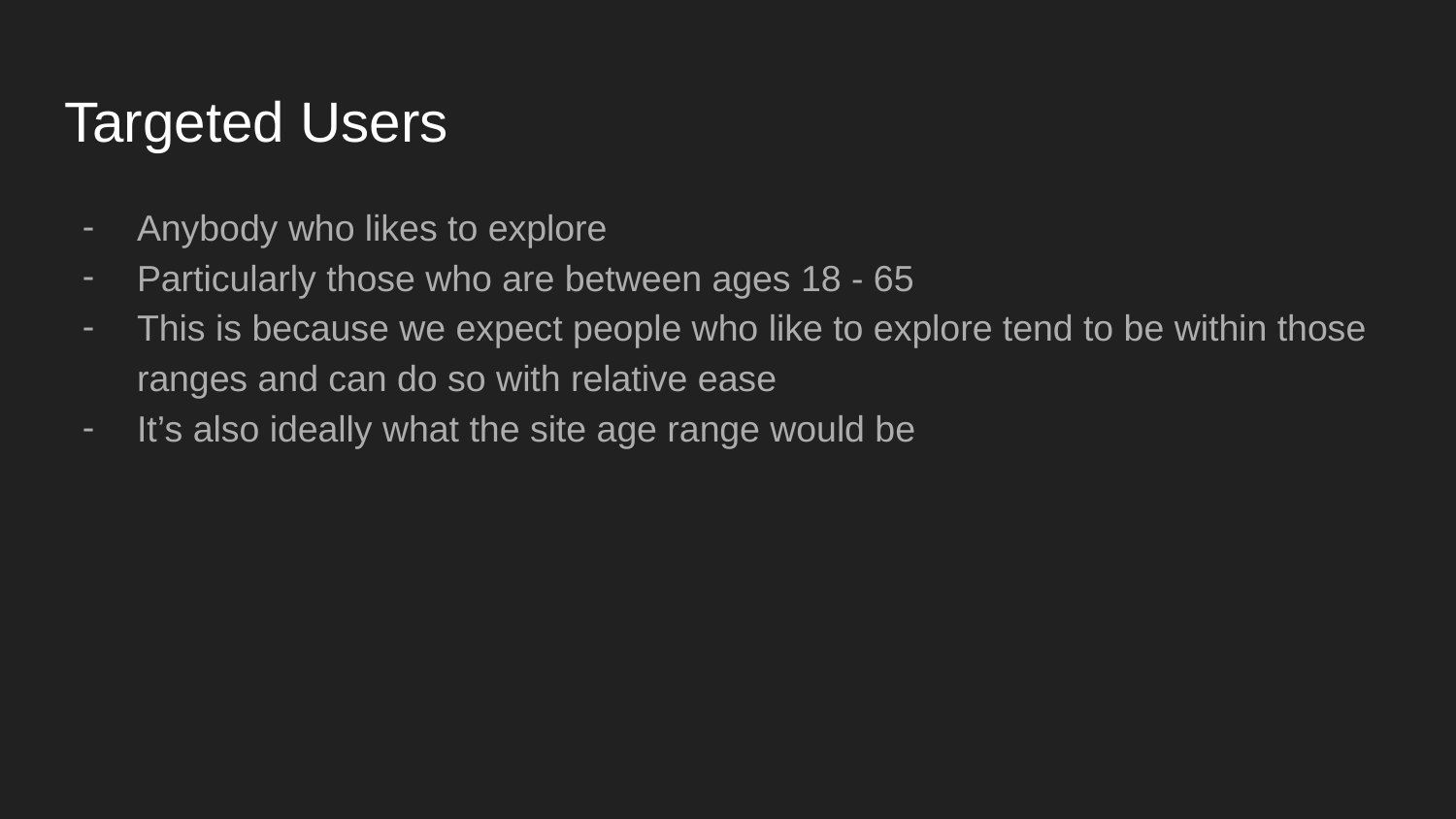

# Targeted Users
Anybody who likes to explore
Particularly those who are between ages 18 - 65
This is because we expect people who like to explore tend to be within those ranges and can do so with relative ease
It’s also ideally what the site age range would be